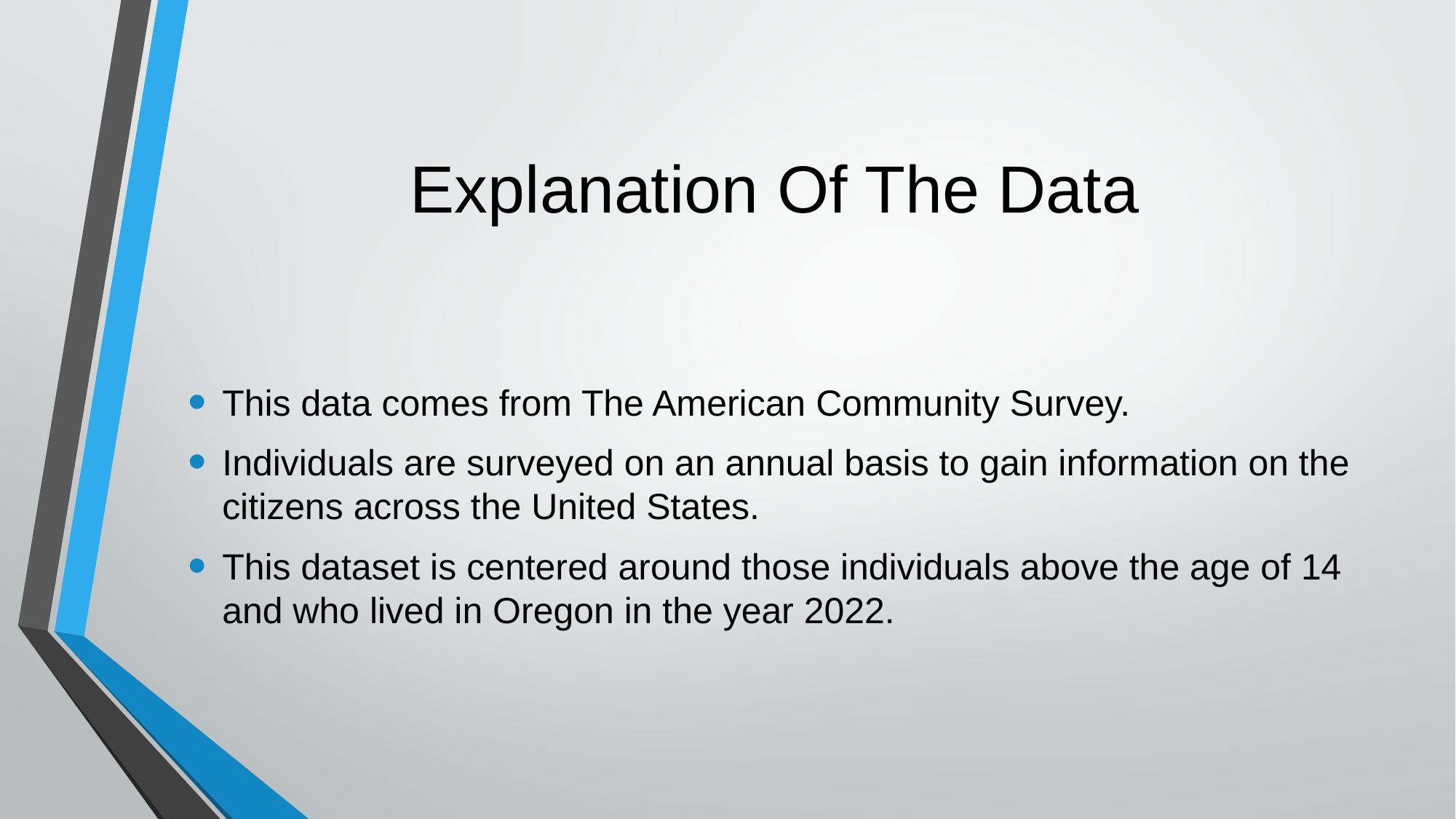

# Explanation Of The Data
This data comes from The American Community Survey.
Individuals are surveyed on an annual basis to gain information on the citizens across the United States.
This dataset is centered around those individuals above the age of 14 and who lived in Oregon in the year 2022.